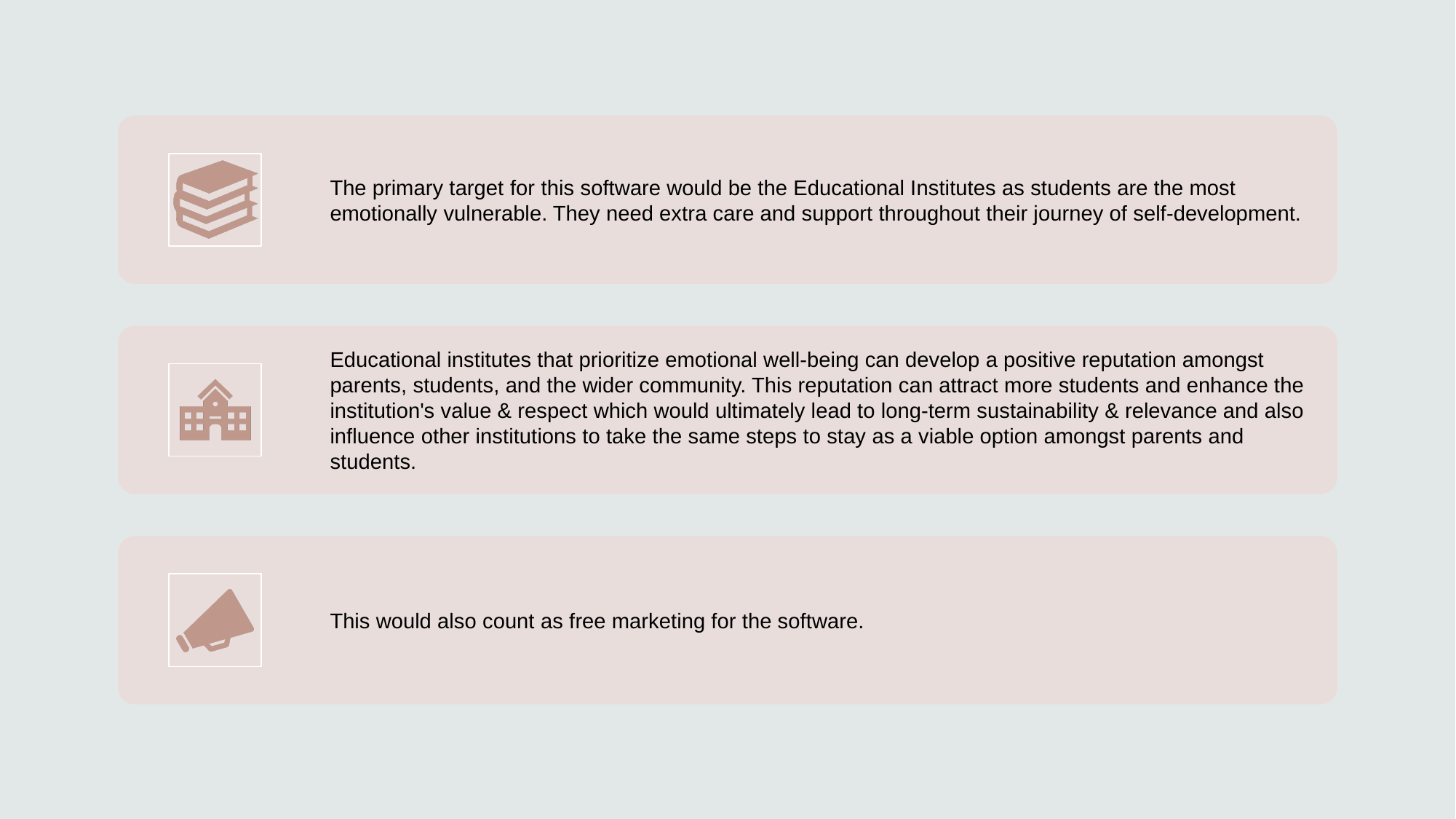

The primary target for this software would be the Educational Institutes as students are the most emotionally vulnerable. They need extra care and support throughout their journey of self-development.
Educational institutes that prioritize emotional well-being can develop a positive reputation amongst parents, students, and the wider community. This reputation can attract more students and enhance the institution's value & respect which would ultimately lead to long-term sustainability & relevance and also influence other institutions to take the same steps to stay as a viable option amongst parents and students.
This would also count as free marketing for the software.